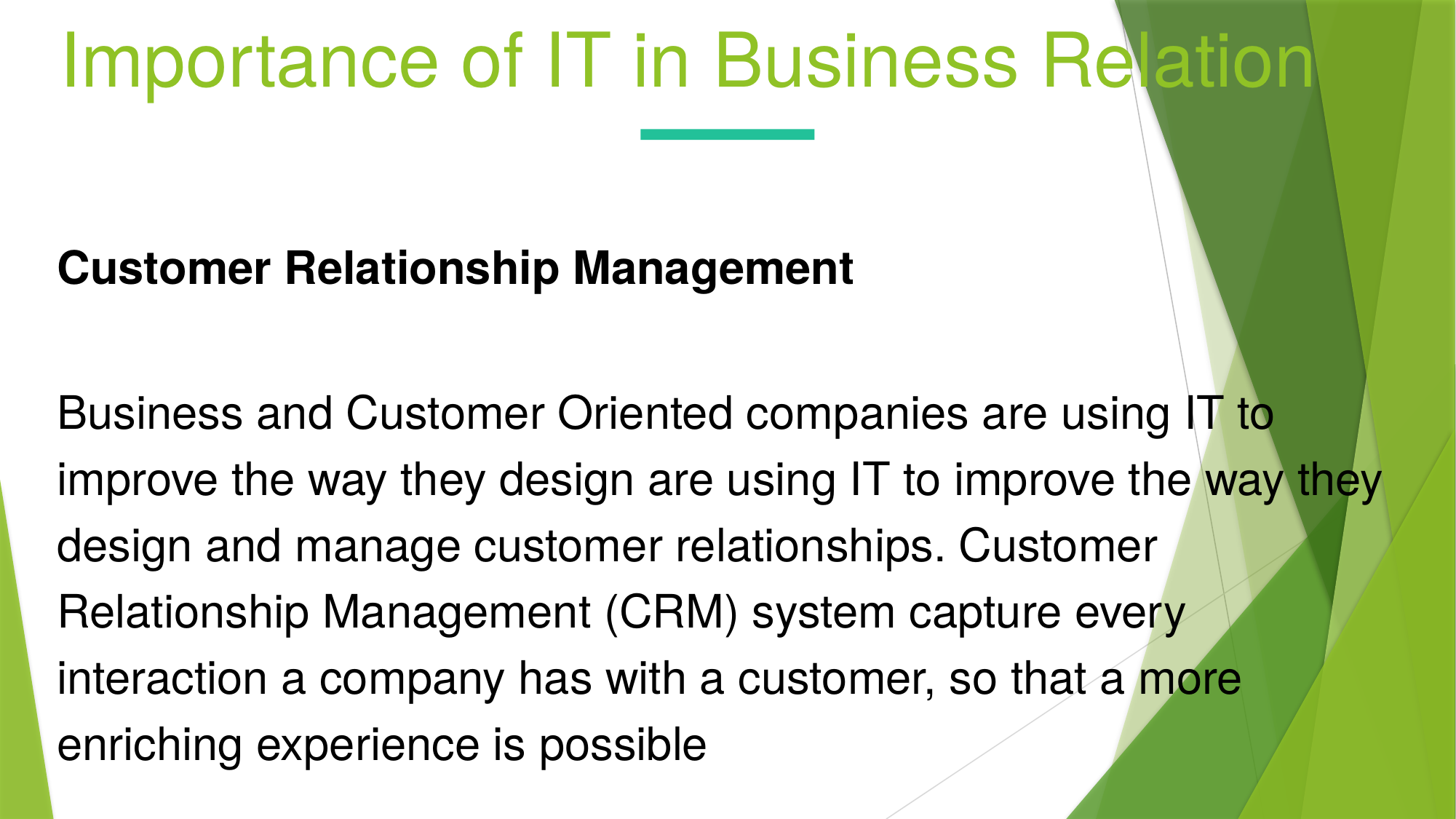

Importance of IT in Business Relation

Customer Relationship Management

Business and Customer Oriented companies are using IT to improve the way they design are using IT to improve the way they design and manage customer relationships. Customer Relationship Management (CRM) system capture every interaction a company has with a customer, so that a more enriching experience is possible